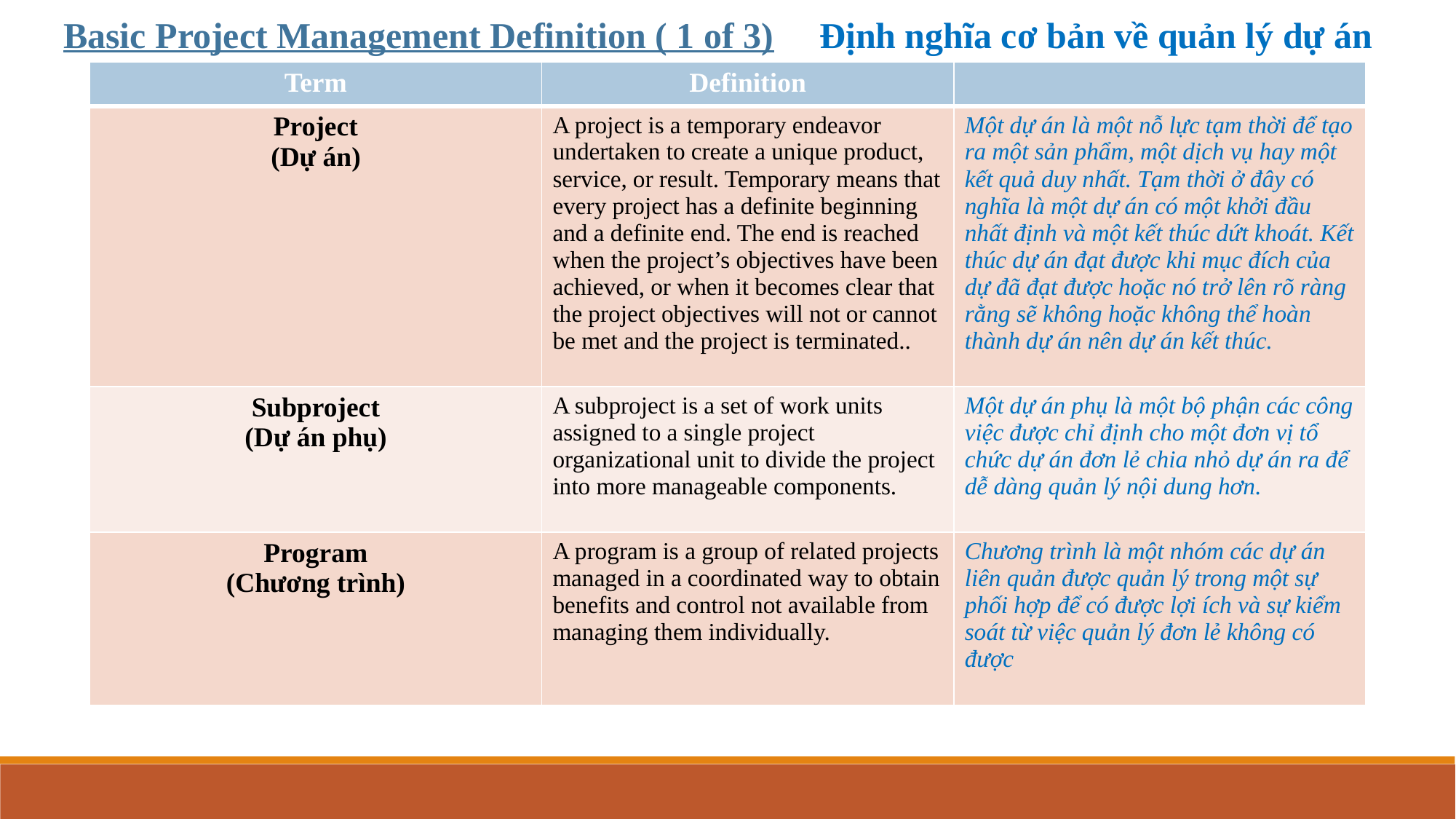

Basic Project Management Definition ( 1 of 3)     Định nghĩa cơ bản về quản lý dự án
| Term | Definition |  |
| --- | --- | --- |
| Project (Dự án) | A project is a temporary endeavor undertaken to create a unique product, service, or result. Temporary means that every project has a definite beginning and a definite end. The end is reached when the project’s objectives have been achieved, or when it becomes clear that the project objectives will not or cannot be met and the project is terminated.. | Một dự án là một nỗ lực tạm thời để tạo ra một sản phẩm, một dịch vụ hay một kết quả duy nhất. Tạm thời ở đây có nghĩa là một dự án có một khởi đầu nhất định và một kết thúc dứt khoát. Kết thúc dự án đạt được khi mục đích của dự đã đạt được hoặc nó trở lên rõ ràng rằng sẽ không hoặc không thể hoàn thành dự án nên dự án kết thúc. |
| Subproject (Dự án phụ) | A subproject is a set of work units assigned to a single project organizational unit to divide the project into more manageable components. | Một dự án phụ là một bộ phận các công việc được chỉ định cho một đơn vị tổ chức dự án đơn lẻ chia nhỏ dự án ra để dễ dàng quản lý nội dung hơn. |
| Program (Chương trình) | A program is a group of related projects managed in a coordinated way to obtain benefits and control not available from managing them individually. | Chương trình là một nhóm các dự án liên quản được quản lý trong một sự phối hợp để có được lợi ích và sự kiểm soát từ việc quản lý đơn lẻ không có được |